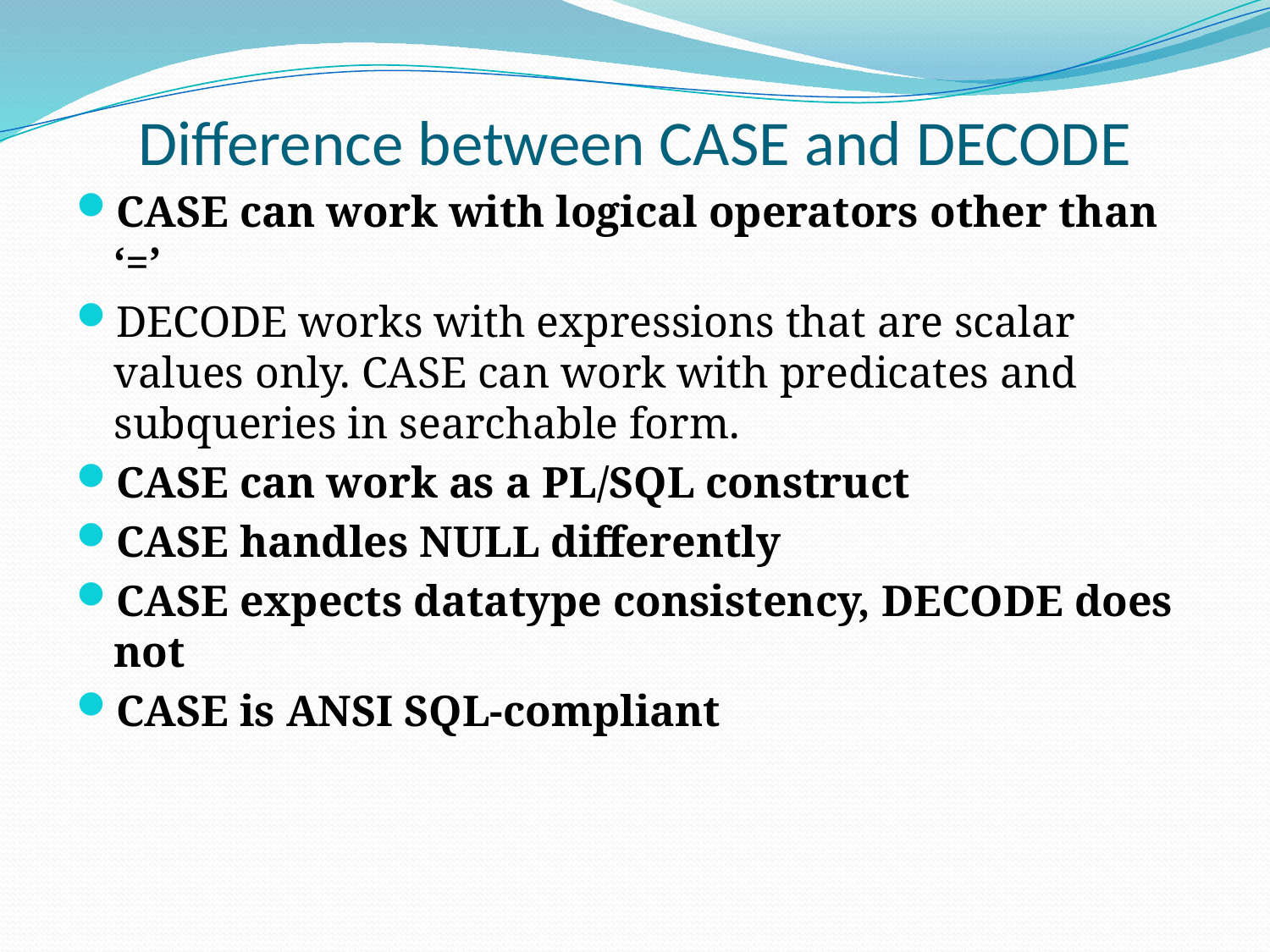

# Difference between CASE and DECODE
CASE can work with logical operators other than ‘=’
DECODE works with expressions that are scalar values only. CASE can work with predicates and subqueries in searchable form.
CASE can work as a PL/SQL construct
CASE handles NULL differently
CASE expects datatype consistency, DECODE does not
CASE is ANSI SQL-compliant